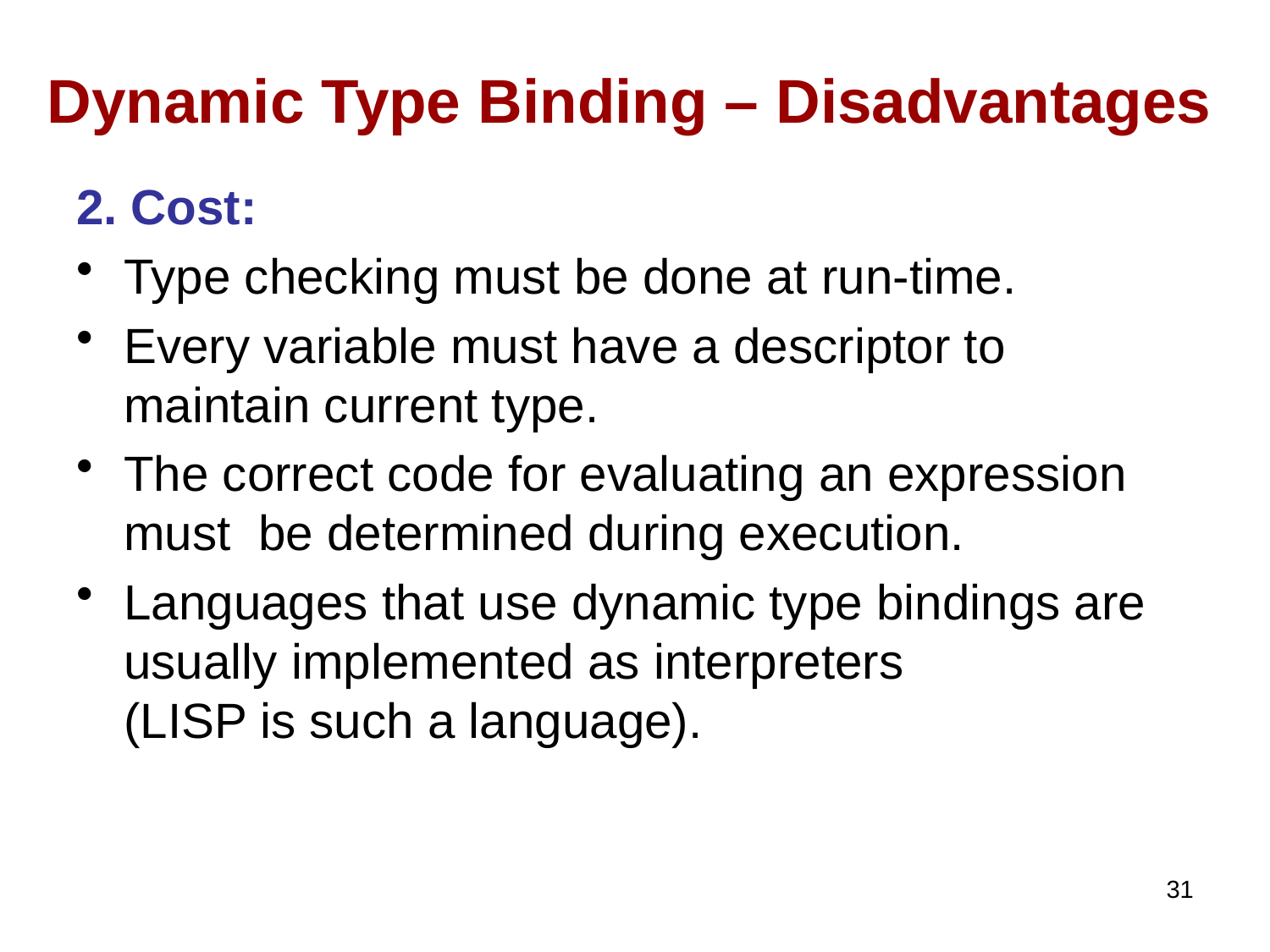

# Dynamic Type Binding – Disadvantages
2. Cost:
Type checking must be done at run-time.
Every variable must have a descriptor to maintain current type.
The correct code for evaluating an expression  must  be determined during execution.
Languages that use dynamic type bindings are  usually implemented as interpreters
(LISP is such a language).
31